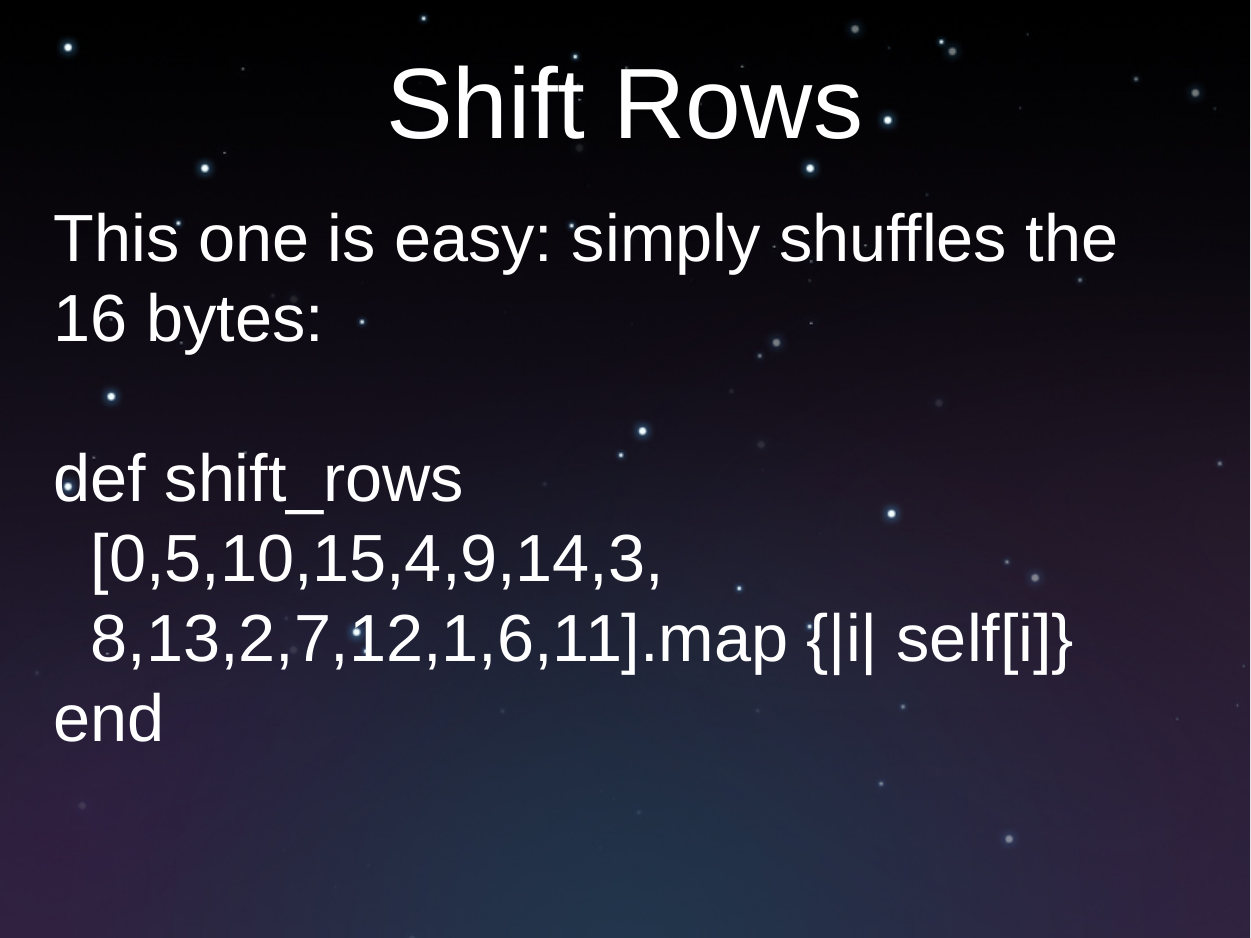

# Shift Rows
This one is easy: simply shuffles the 16 bytes:

def shift_rows
  [0,5,10,15,4,9,14,3,
  8,13,2,7,12,1,6,11].map {|i| self[i]}
end